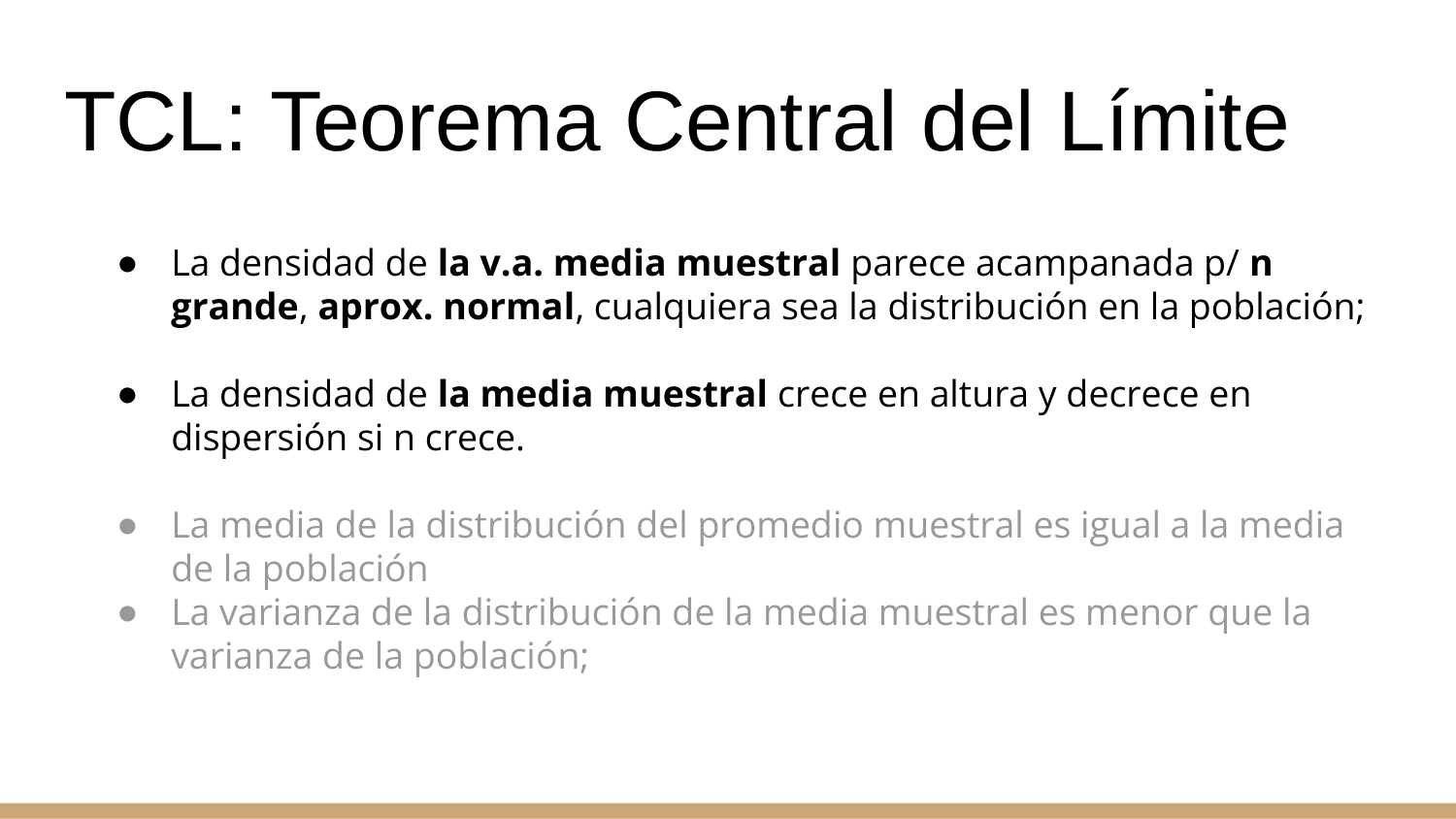

# TCL: Teorema Central del Límite
La densidad de la v.a. media muestral parece acampanada p/ n grande, aprox. normal, cualquiera sea la distribución en la población;

La densidad de la media muestral crece en altura y decrece en dispersión si n crece.

La media de la distribución del promedio muestral es igual a la media de la población
La varianza de la distribución de la media muestral es menor que la varianza de la población;